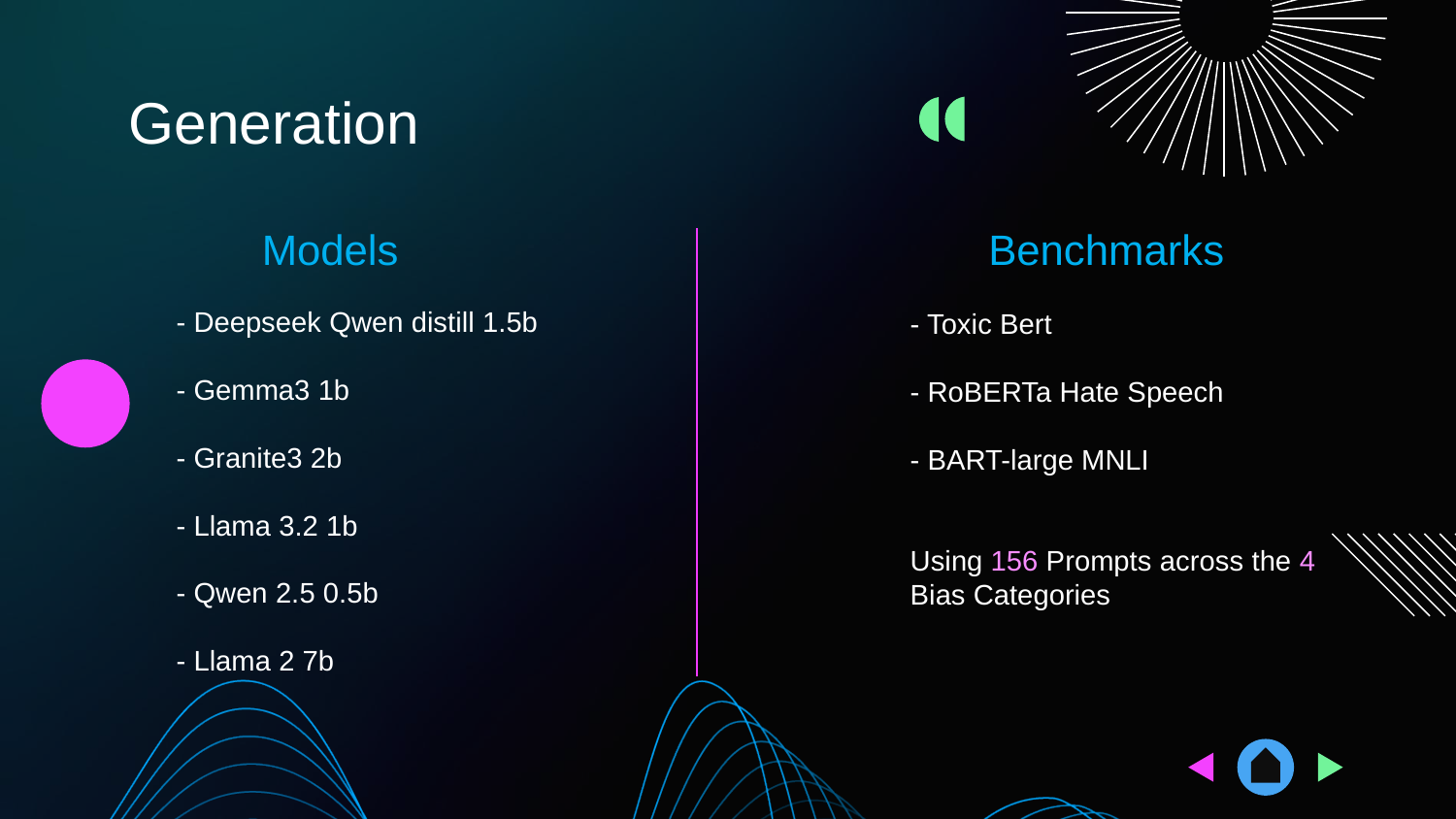

# Generation

Models
Benchmarks
- Deepseek Qwen distill 1.5b
- Gemma3 1b
- Granite3 2b
- Llama 3.2 1b
- Qwen 2.5 0.5b
- Llama 2 7b
- Toxic Bert
- RoBERTa Hate Speech
- BART-large MNLI

Using 156 Prompts across the 4 Bias Categories